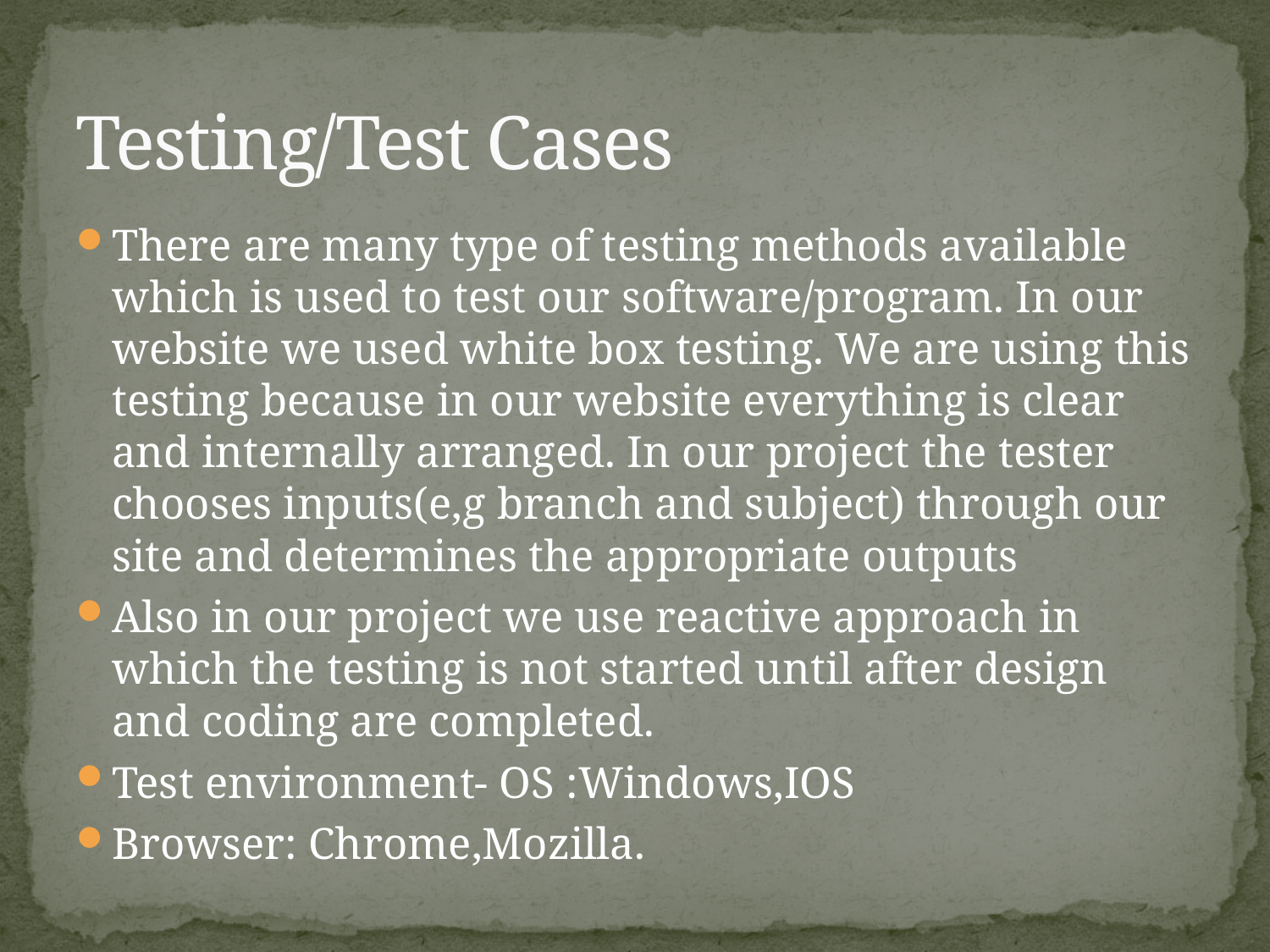

# Testing/Test Cases
There are many type of testing methods available which is used to test our software/program. In our website we used white box testing. We are using this testing because in our website everything is clear and internally arranged. In our project the tester chooses inputs(e,g branch and subject) through our site and determines the appropriate outputs
Also in our project we use reactive approach in which the testing is not started until after design and coding are completed.
Test environment- OS :Windows,IOS
Browser: Chrome,Mozilla.